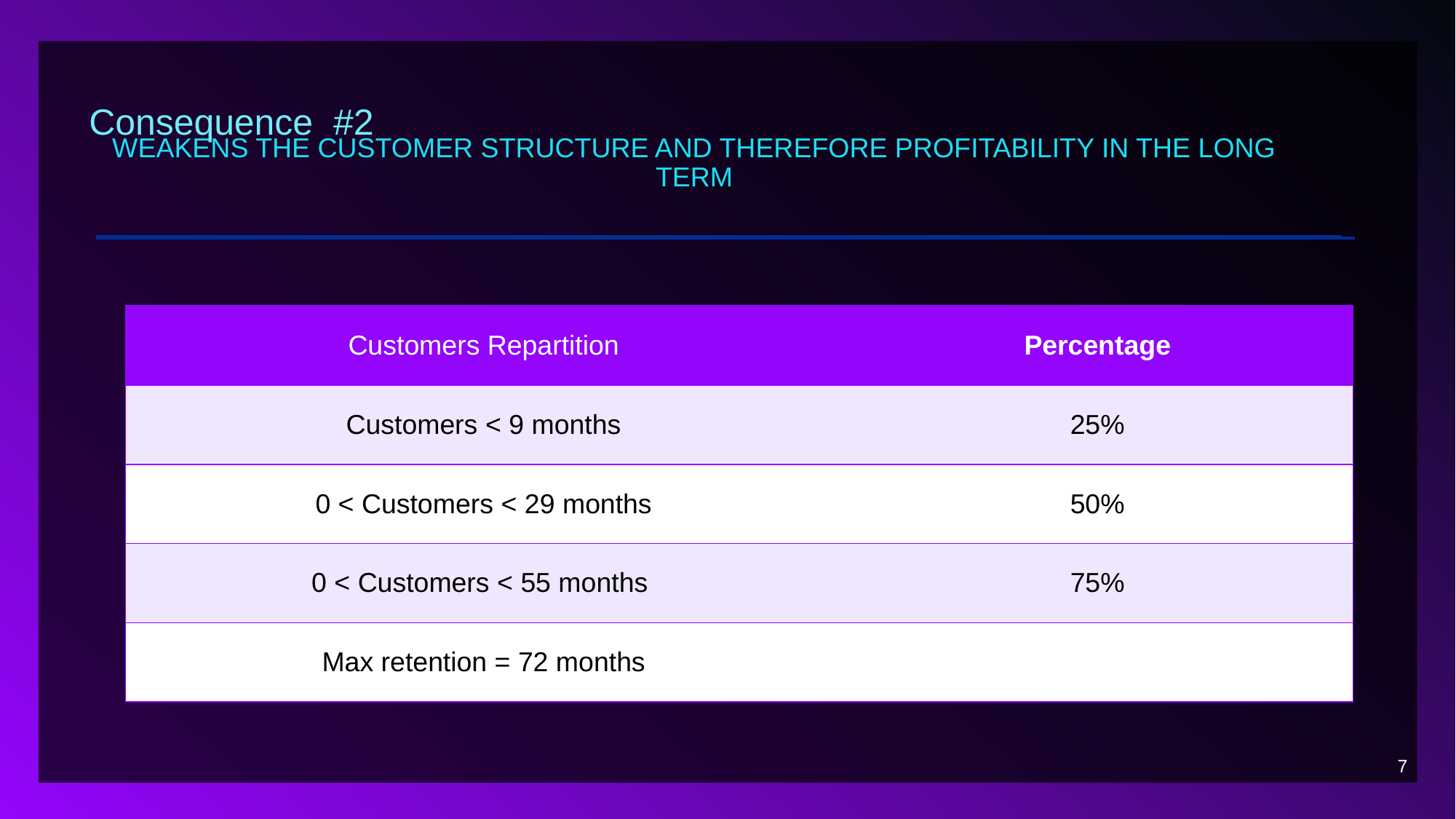

Consequence  #2
# Weakens the customer structure and therefore profitability in the long term
| Customers Repartition | Percentage |
| --- | --- |
| Customers < 9 months | 25% |
| 0 < Customers < 29 months | 50% |
| 0 < Customers < 55 months | 75% |
| Max retention = 72 months |  |
7